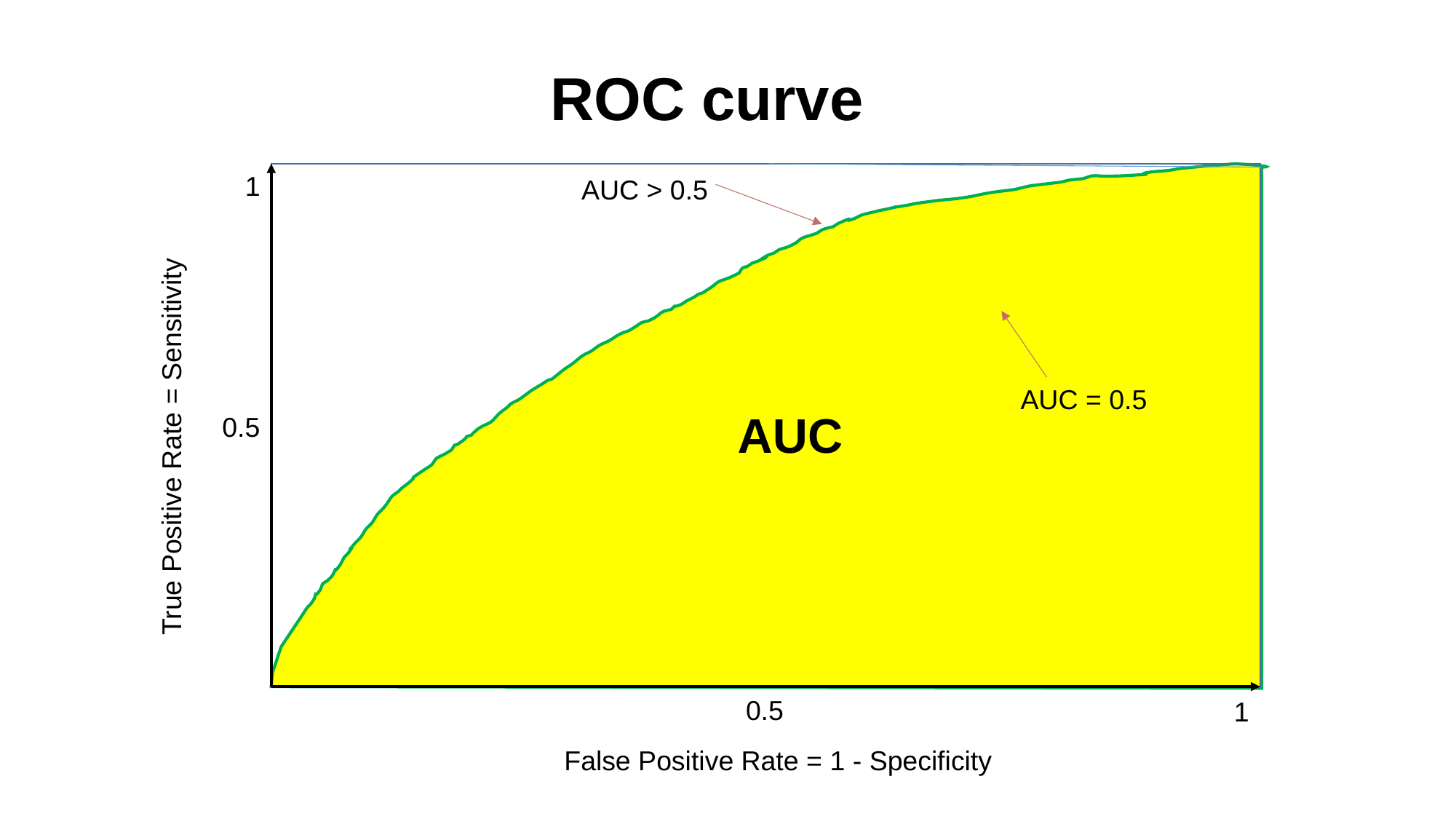

ROC curve
1

AUC > 0.5
AUC = 0.5
AUC
0.5
True Positive Rate = Sensitivity
0.5
1
False Positive Rate = 1 - Specificity